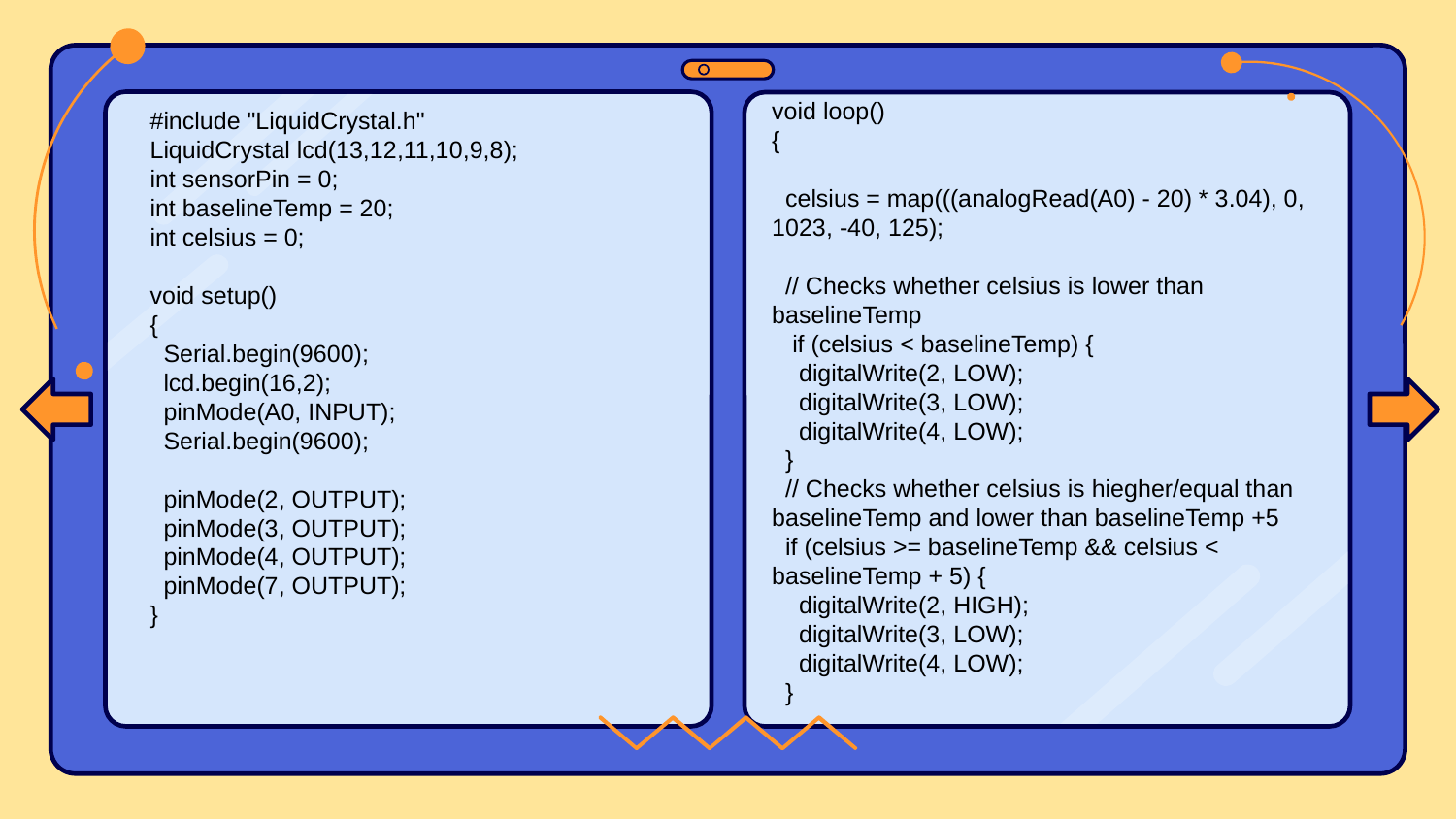

void loop()
{

  celsius = map(((analogRead(A0) - 20) * 3.04), 0, 1023, -40, 125);

  // Checks whether celsius is lower than baselineTemp
   if (celsius < baselineTemp) {
    digitalWrite(2, LOW);
    digitalWrite(3, LOW);
    digitalWrite(4, LOW);
  }
  // Checks whether celsius is hiegher/equal than baselineTemp and lower than baselineTemp +5
  if (celsius >= baselineTemp && celsius < baselineTemp + 5) {
    digitalWrite(2, HIGH);
    digitalWrite(3, LOW);
    digitalWrite(4, LOW);
  }

#include "LiquidCrystal.h"
LiquidCrystal lcd(13,12,11,10,9,8);
int sensorPin = 0;
int baselineTemp = 20;
int celsius = 0;

void setup()
{
  Serial.begin(9600);
  lcd.begin(16,2);
  pinMode(A0, INPUT);
  Serial.begin(9600);

  pinMode(2, OUTPUT);
  pinMode(3, OUTPUT);
  pinMode(4, OUTPUT);
  pinMode(7, OUTPUT);
}